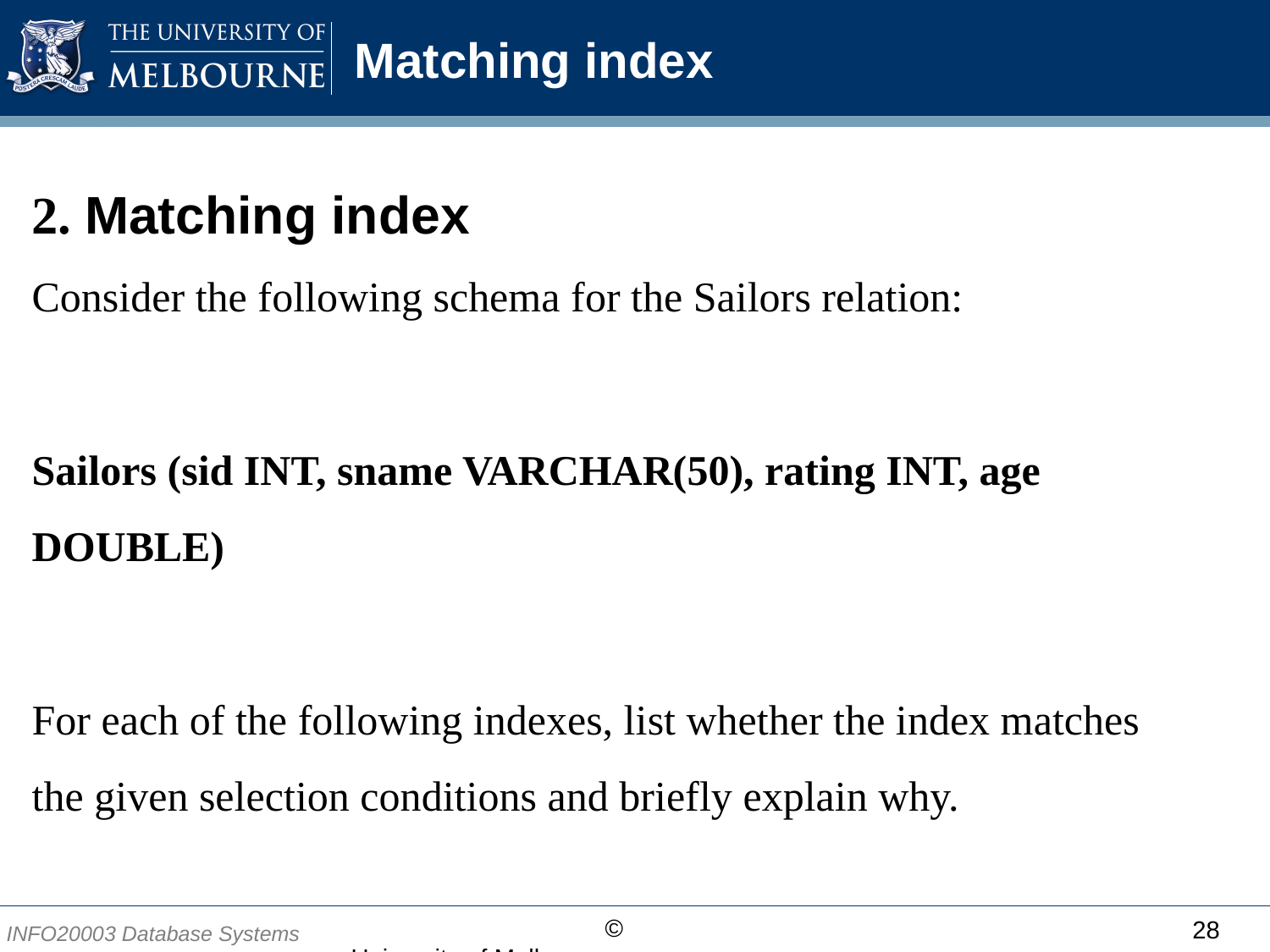

# Matching index
2. Matching index
Consider the following schema for the Sailors relation:
Sailors (sid INT, sname VARCHAR(50), rating INT, age DOUBLE)
For each of the following indexes, list whether the index matches the given selection conditions and briefly explain why.
28